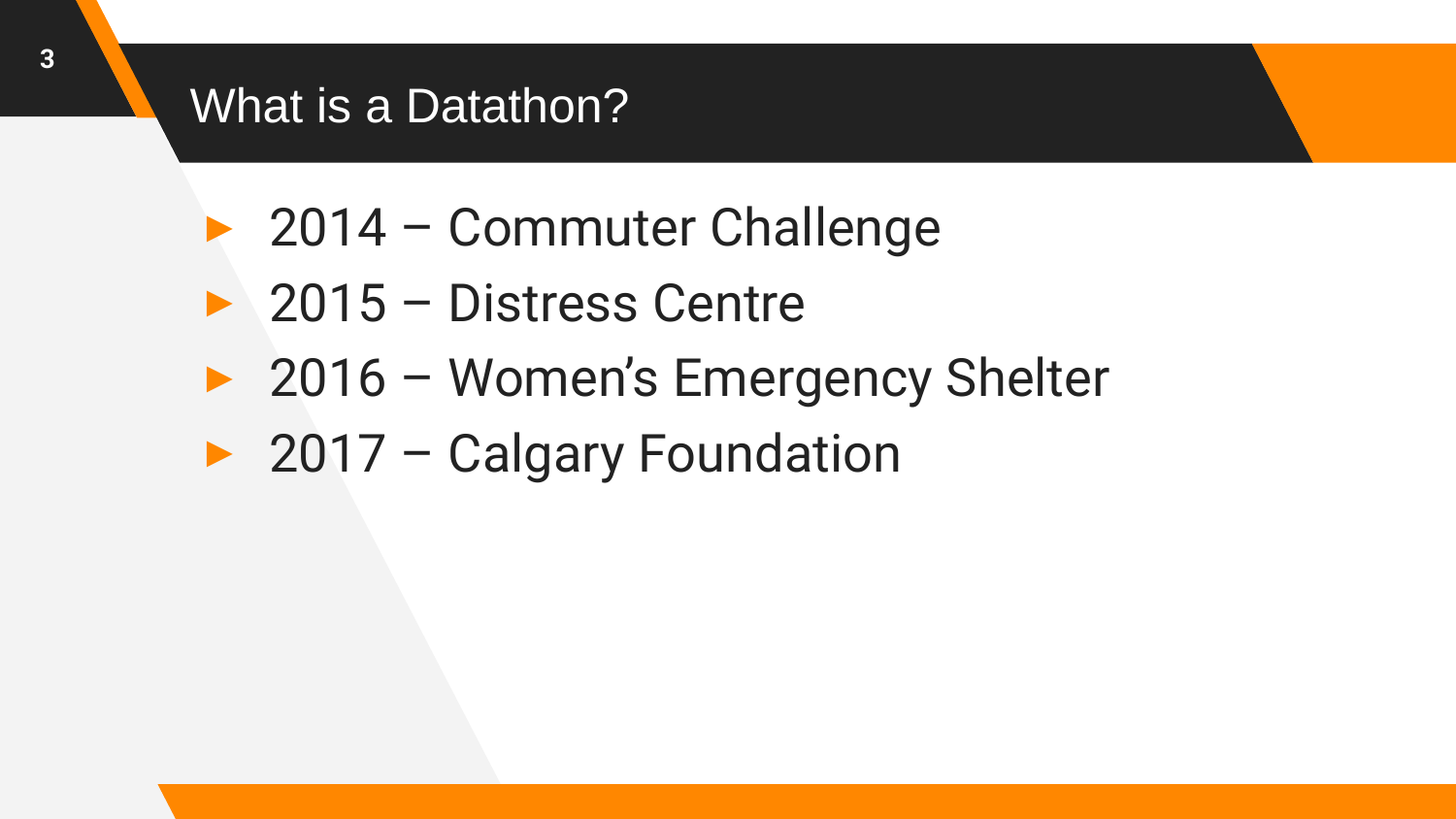

3
# What is a Datathon?
2014 – Commuter Challenge
2015 – Distress Centre
2016 – Women’s Emergency Shelter
2017 – Calgary Foundation